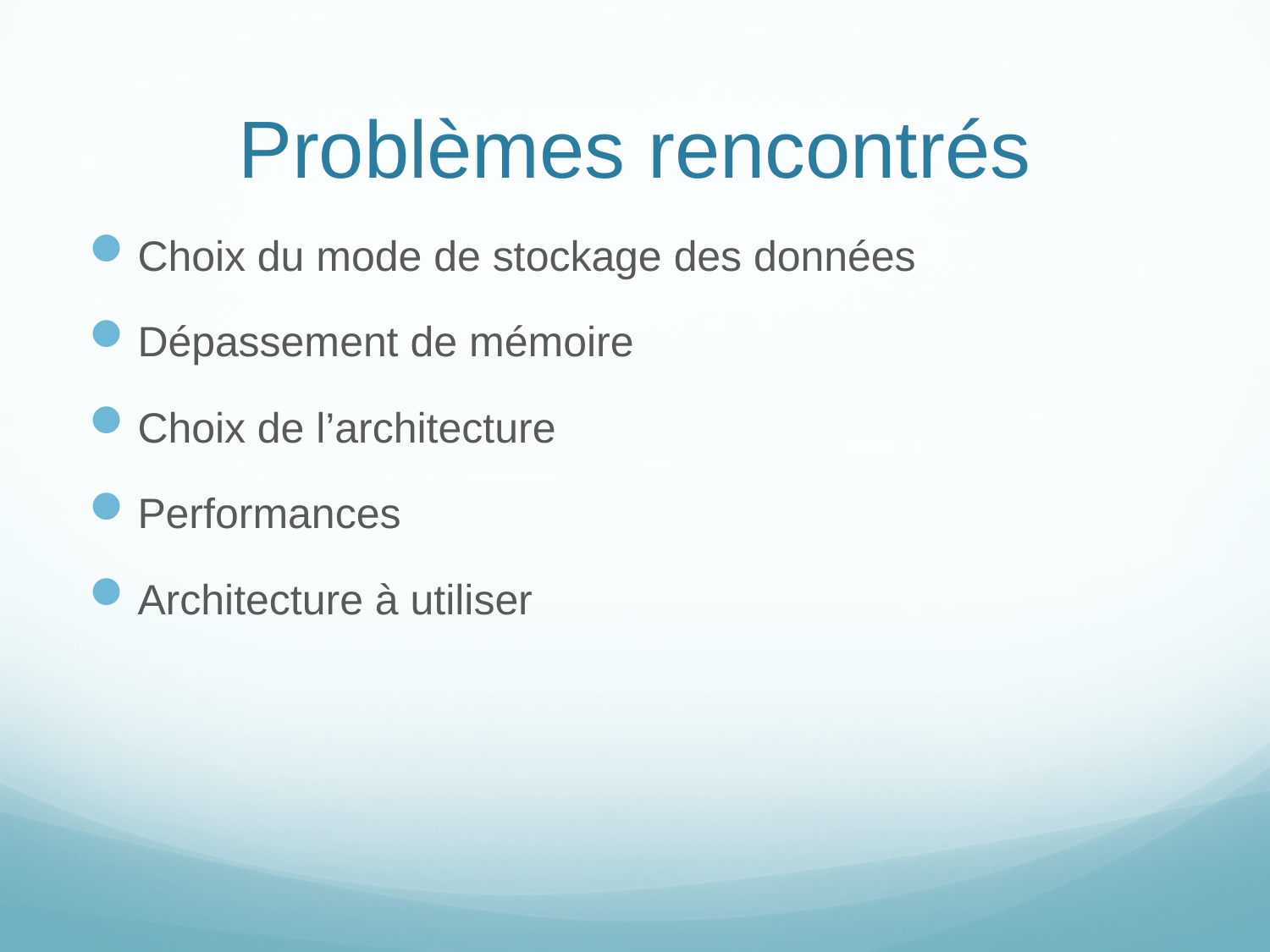

# Problèmes rencontrés
Choix du mode de stockage des données
Dépassement de mémoire
Choix de l’architecture
Performances
Architecture à utiliser